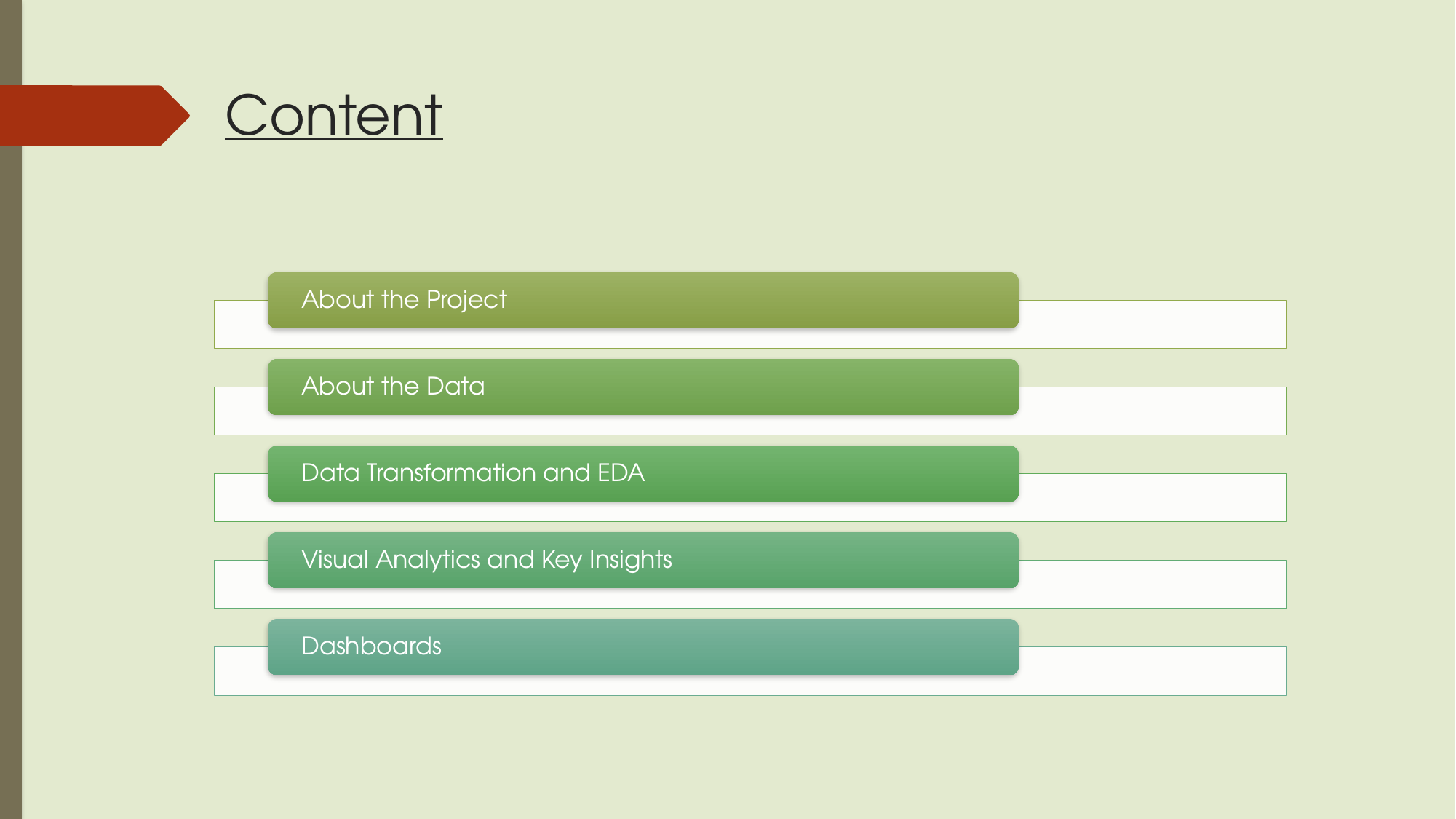

# Content

About the Project
About the Data
Data Transformation and EDA
Visual Analytics and Key Insights
Dashboards